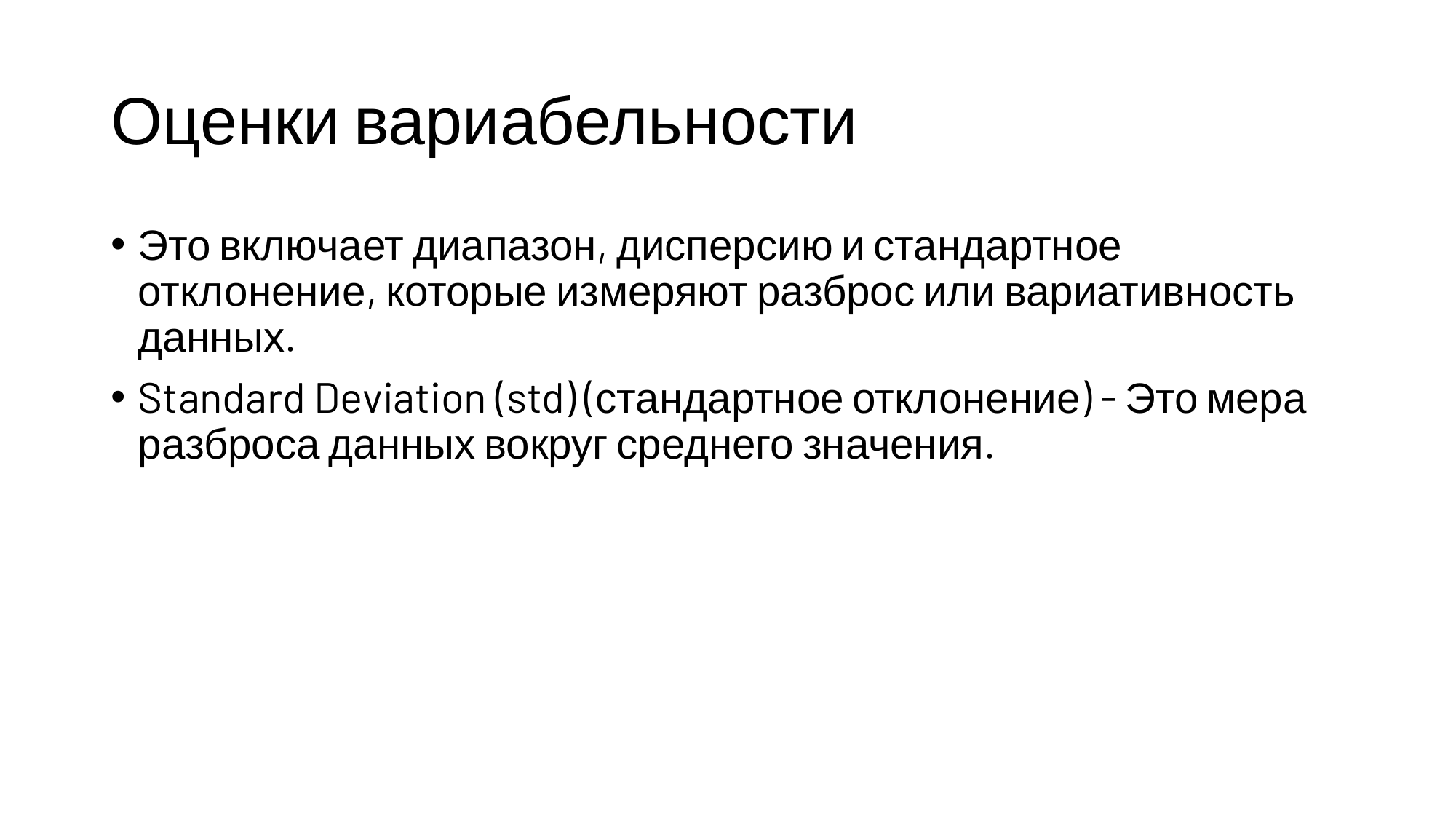

# Оценки вариабельности
Это включает диапазон, дисперсию и стандартное отклонение, которые измеряют разброс или вариативность данных.
Standard Deviation (std) (стандартное отклонение) - Это мера разброса данных вокруг среднего значения.